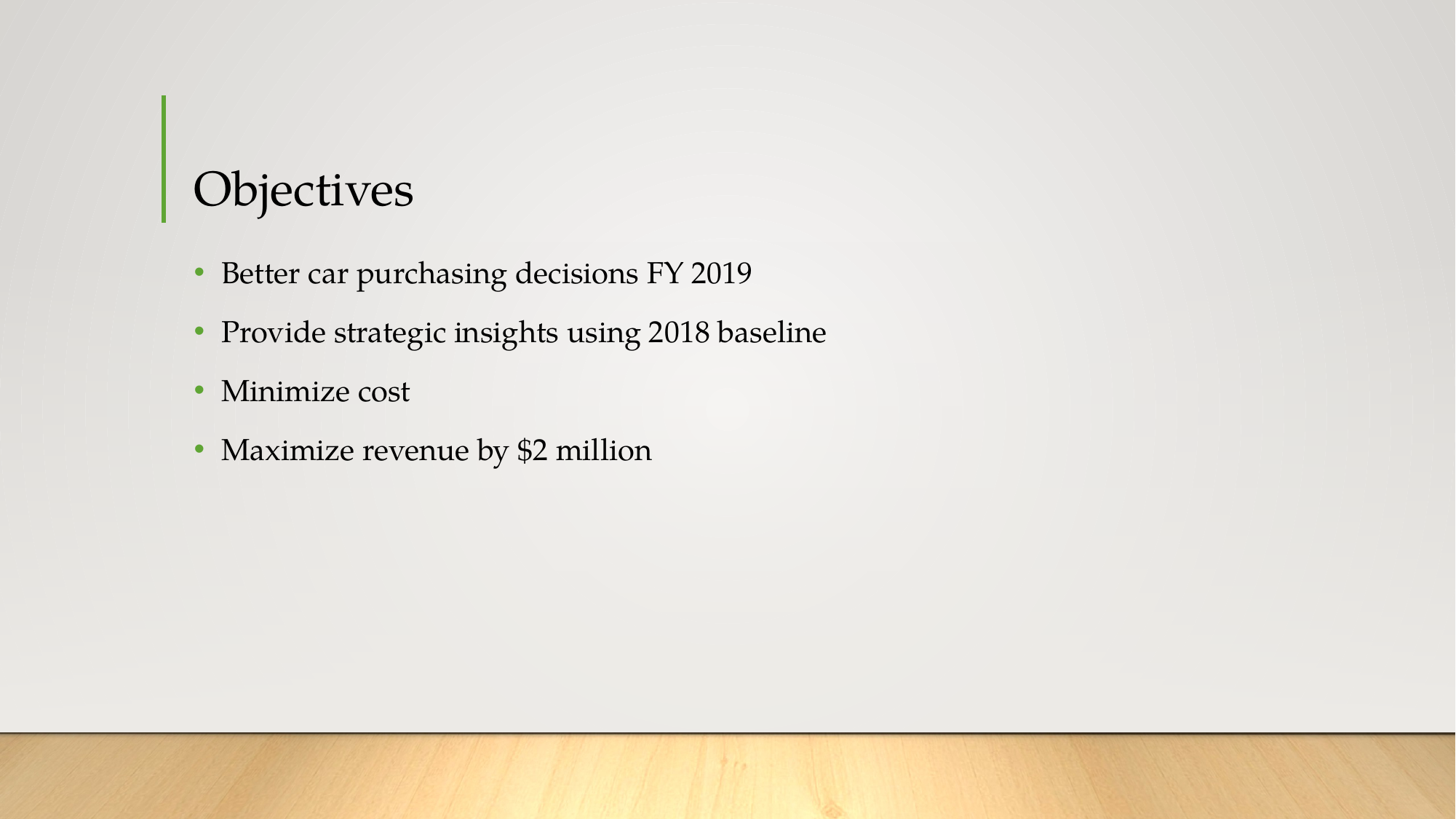

# Objectives
Better car purchasing decisions FY 2019
Provide strategic insights using 2018 baseline
Minimize cost
Maximize revenue by $2 million